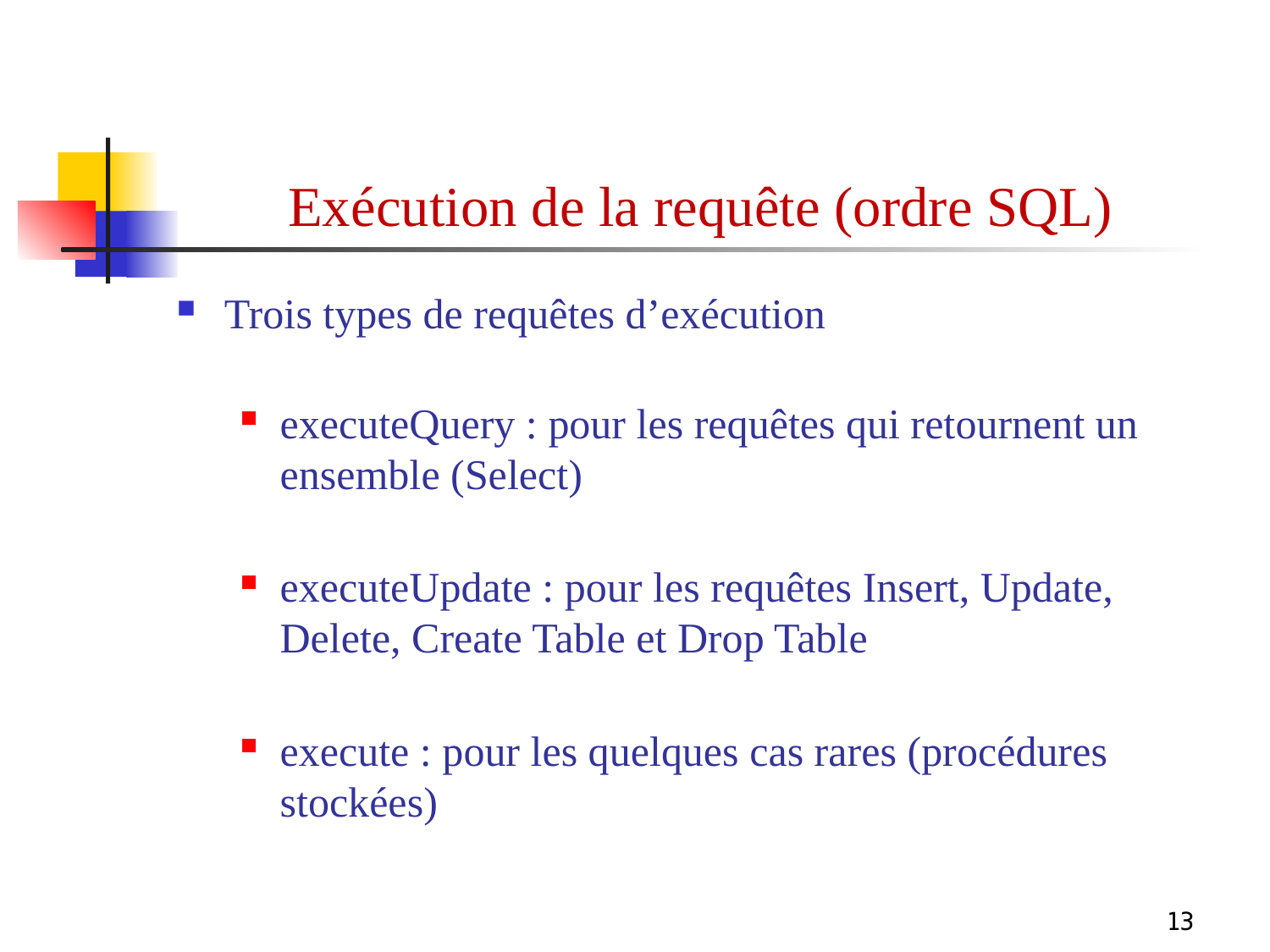

Exécution de la requête (ordre SQL)
Trois types de requêtes d’exécution

executeQuery : pour les requêtes qui retournent un ensemble (Select)

executeUpdate : pour les requêtes Insert, Update, Delete, Create Table et Drop Table

execute : pour les quelques cas rares (procédures stockées)

13